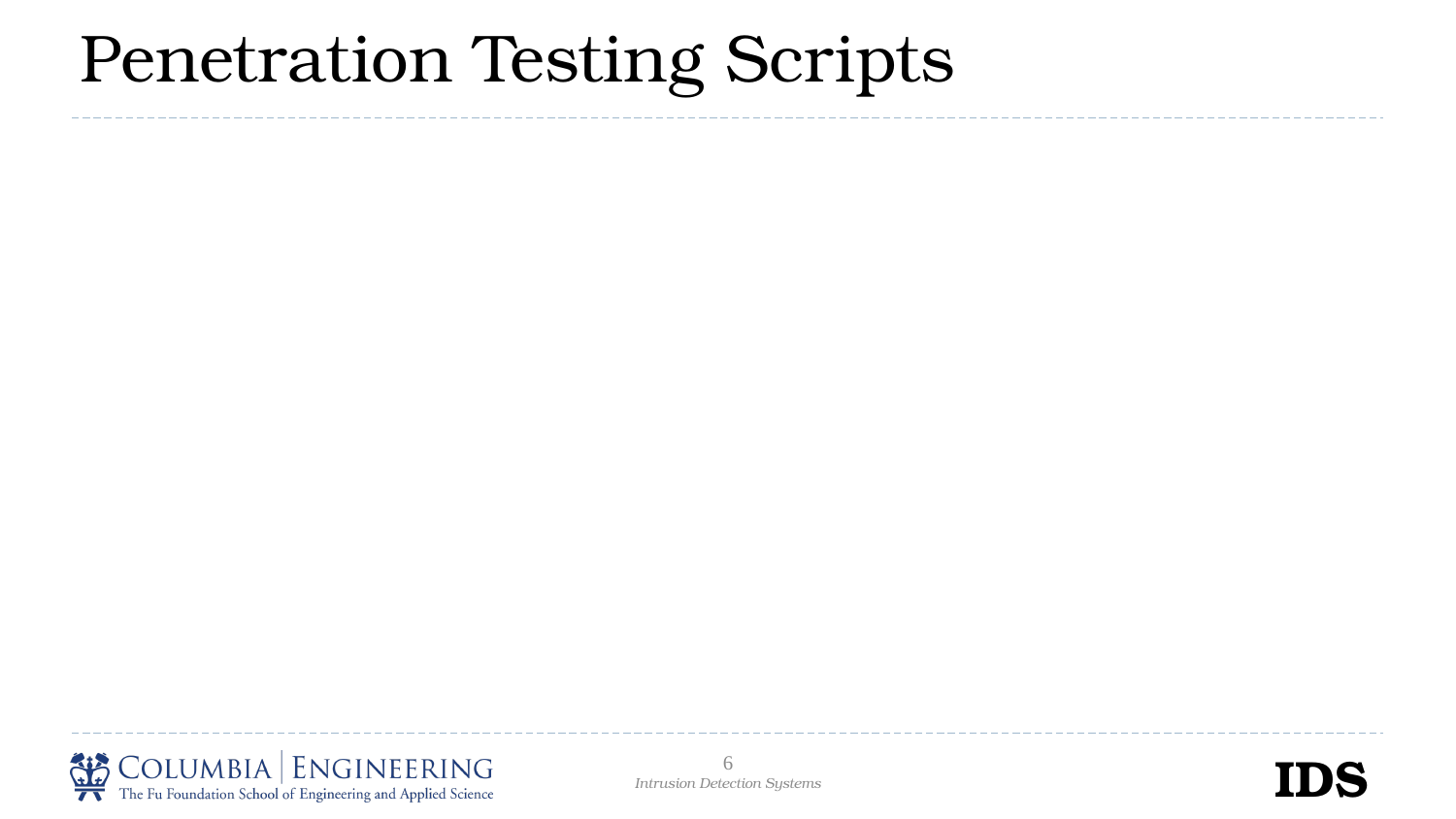

# Penetration Testing Scripts
6
Intrusion Detection Systems